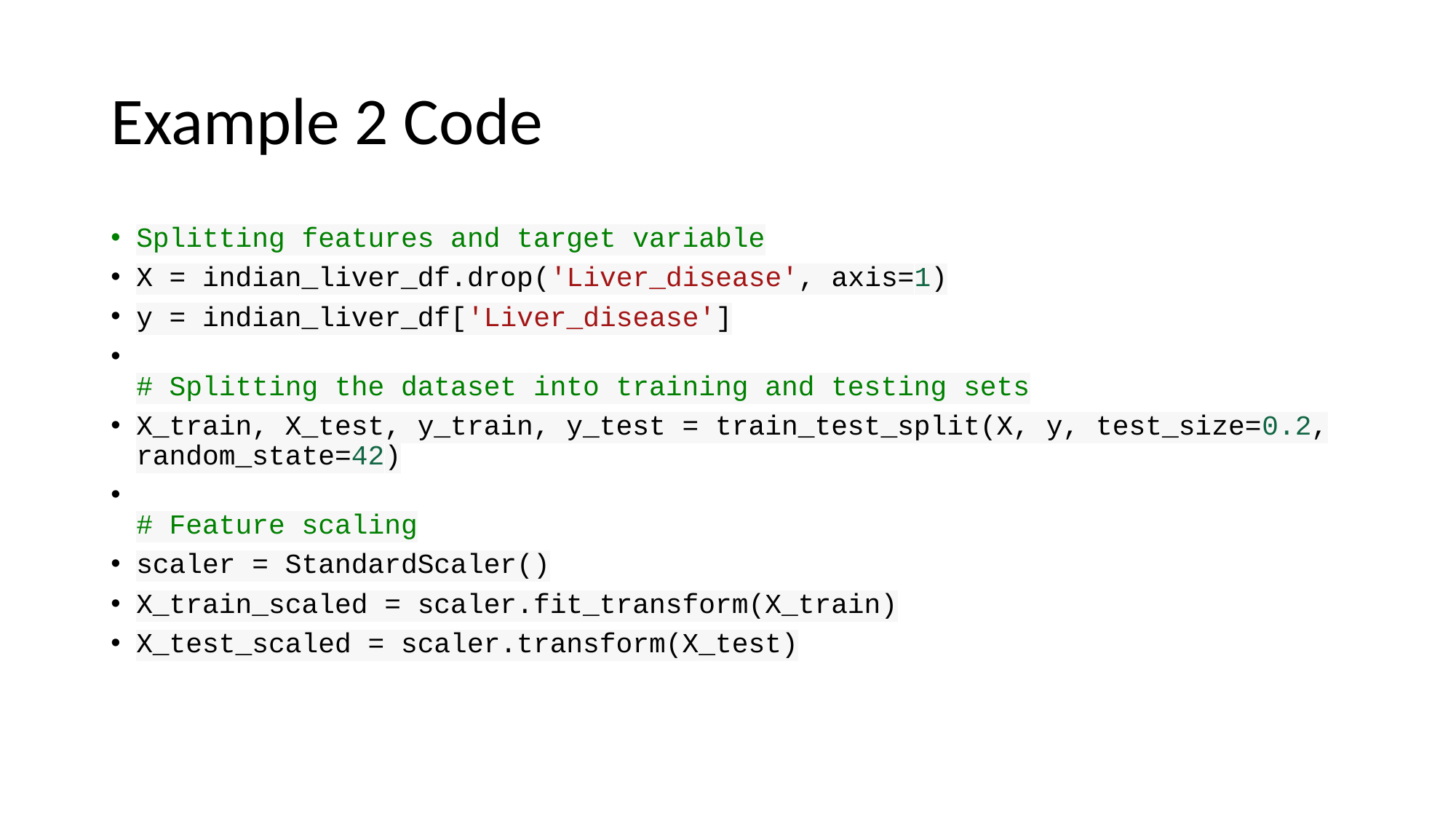

# Example 2 Code
Splitting features and target variable
X = indian_liver_df.drop('Liver_disease', axis=1)
y = indian_liver_df['Liver_disease']
# Splitting the dataset into training and testing sets
X_train, X_test, y_train, y_test = train_test_split(X, y, test_size=0.2, random_state=42)
# Feature scaling
scaler = StandardScaler()
X_train_scaled = scaler.fit_transform(X_train)
X_test_scaled = scaler.transform(X_test)